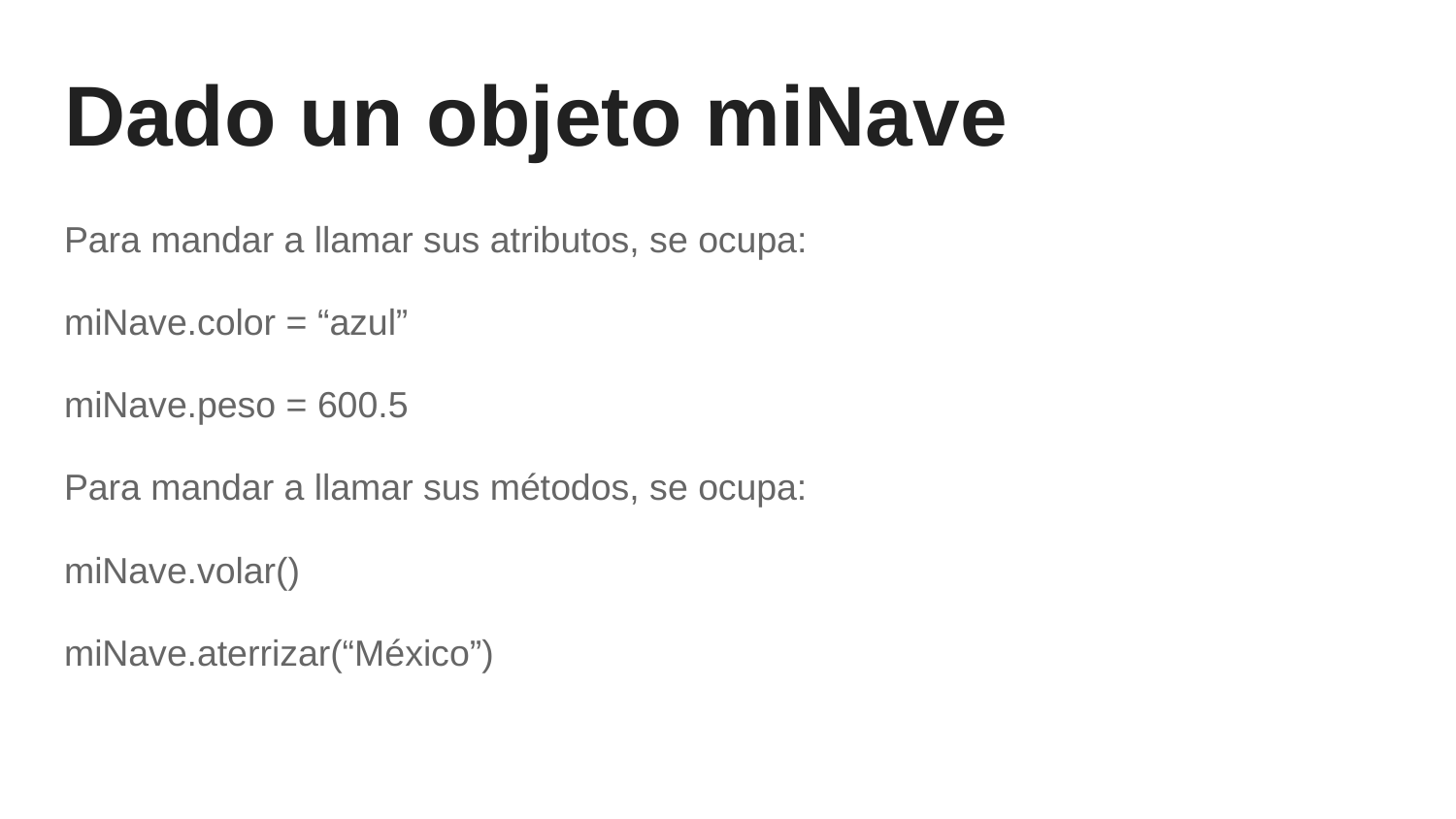

# Dado un objeto miNave
Para mandar a llamar sus atributos, se ocupa:
miNave.color = “azul”
miNave.peso = 600.5
Para mandar a llamar sus métodos, se ocupa:
miNave.volar()
miNave.aterrizar(“México”)